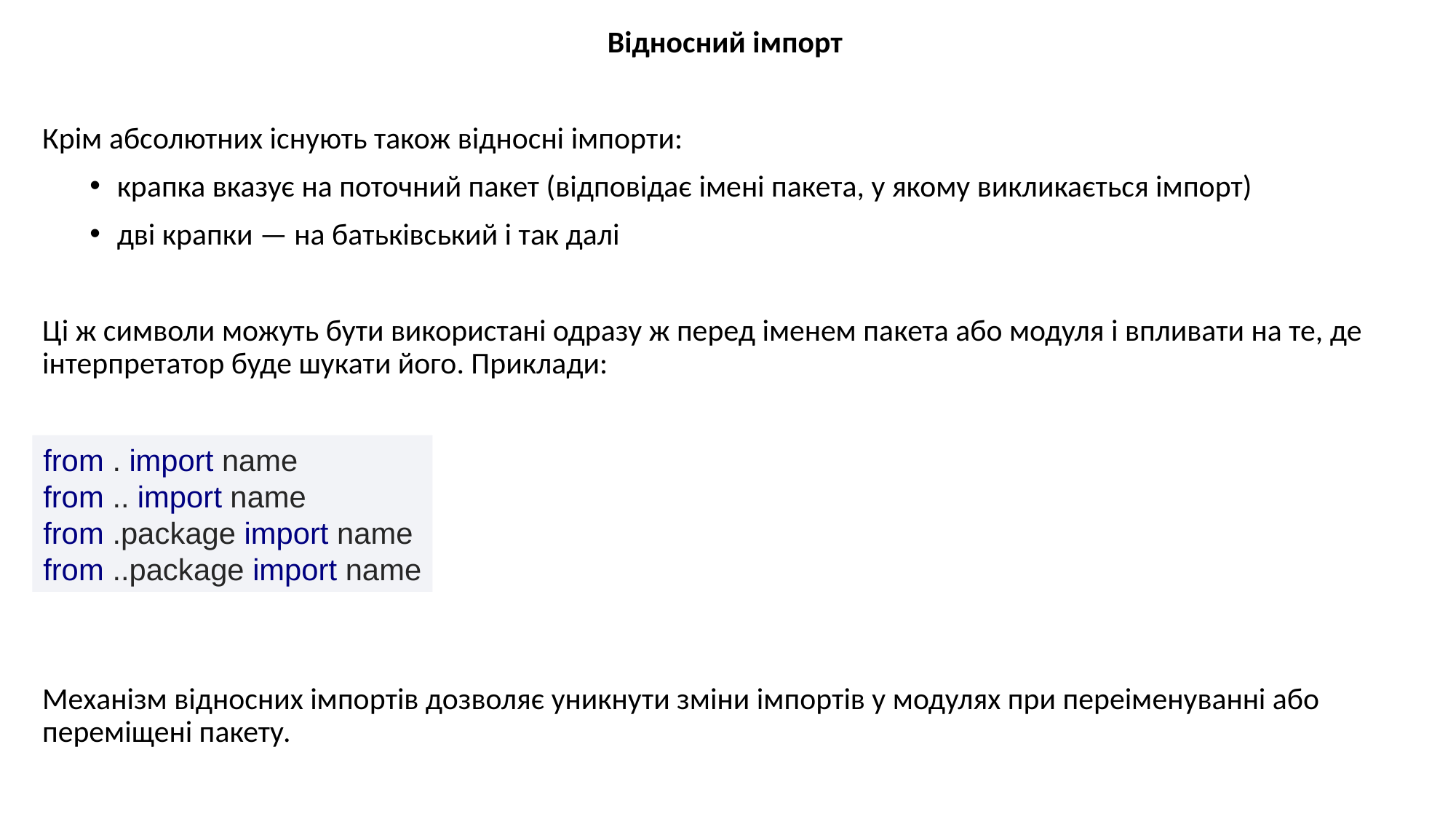

Відносний імпорт

Крім абсолютних існують також відносні імпорти:
крапка вказує на поточний пакет (відповідає імені пакета, у якому викликається імпорт)
дві крапки — на батьківський і так далі

Ці ж символи можуть бути використані одразу ж перед іменем пакета або модуля і впливати на те, де інтерпретатор буде шукати його. Приклади:

Механізм відносних імпортів дозволяє уникнути зміни імпортів у модулях при переіменуванні або переміщені пакету.
from . import name
from .. import name
from .package import name
from ..package import name